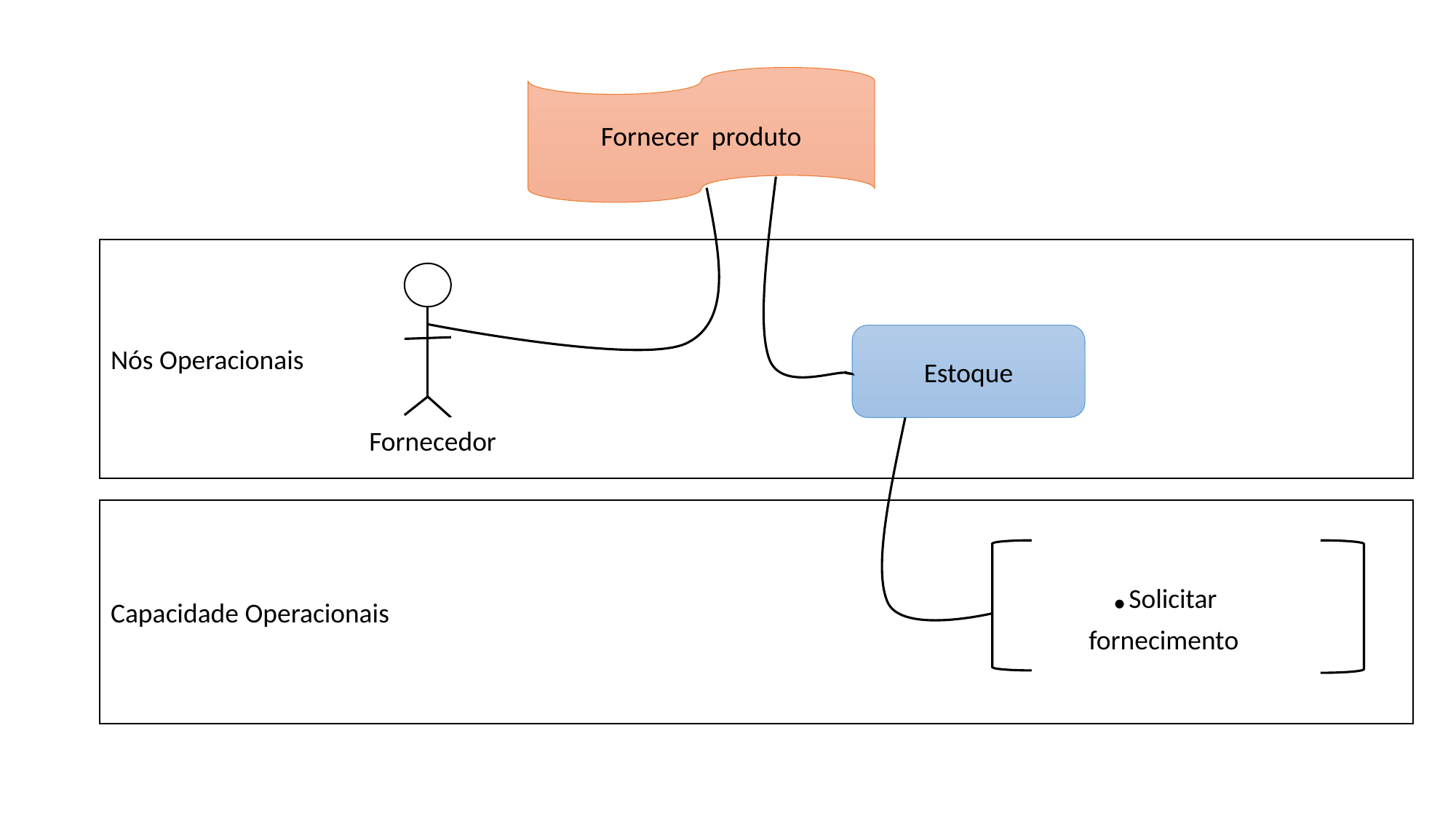

Fornecer  produto

Nós Operacionais

Estoque
Fornecedor

Capacidade Operacionais
.Solicitar fornecimento